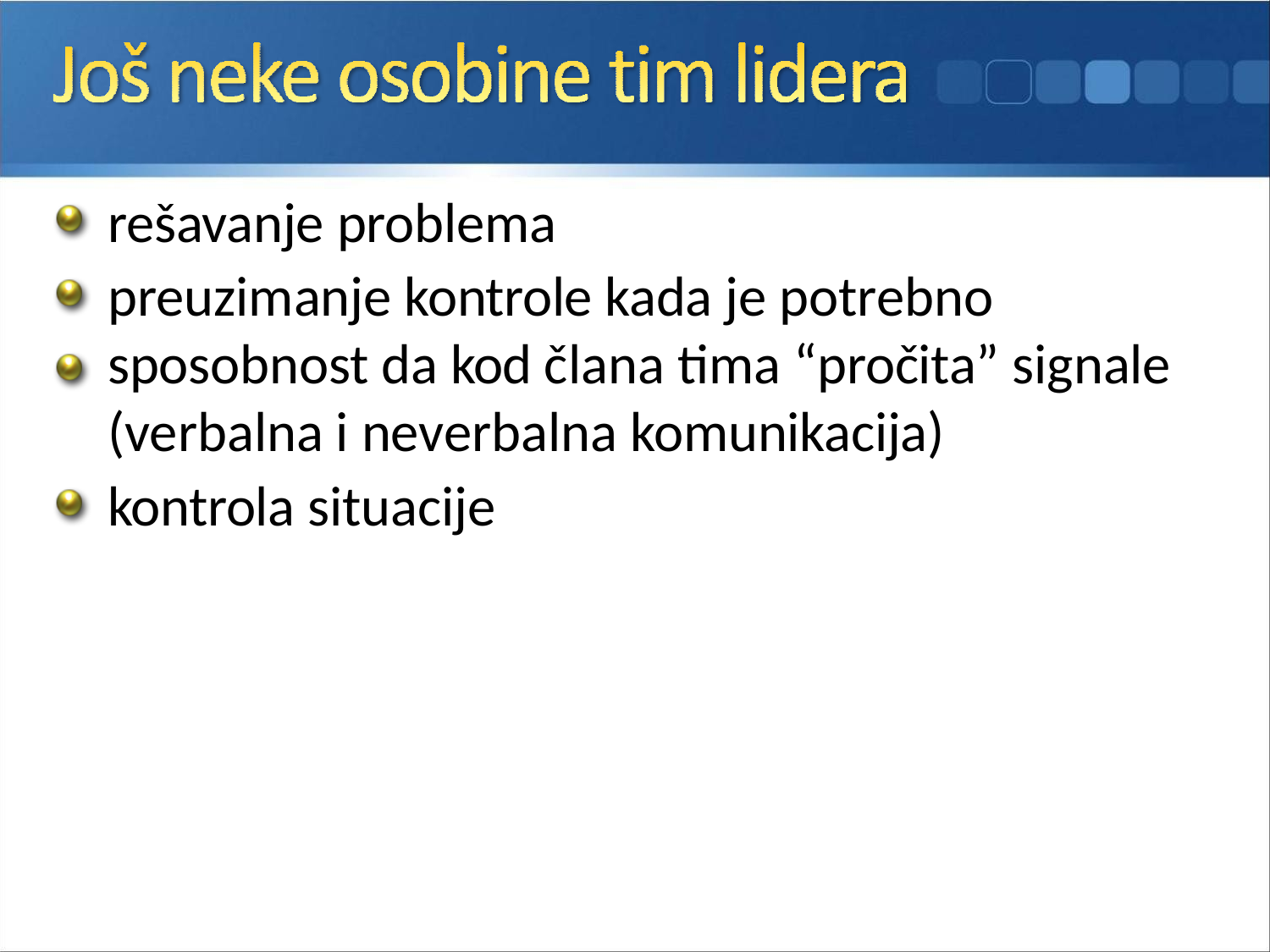

rešavanje problema
preuzimanje kontrole kada je potrebno  sposobnost da kod člana tima “pročita” signale  (verbalna i neverbalna komunikacija)
kontrola situacije